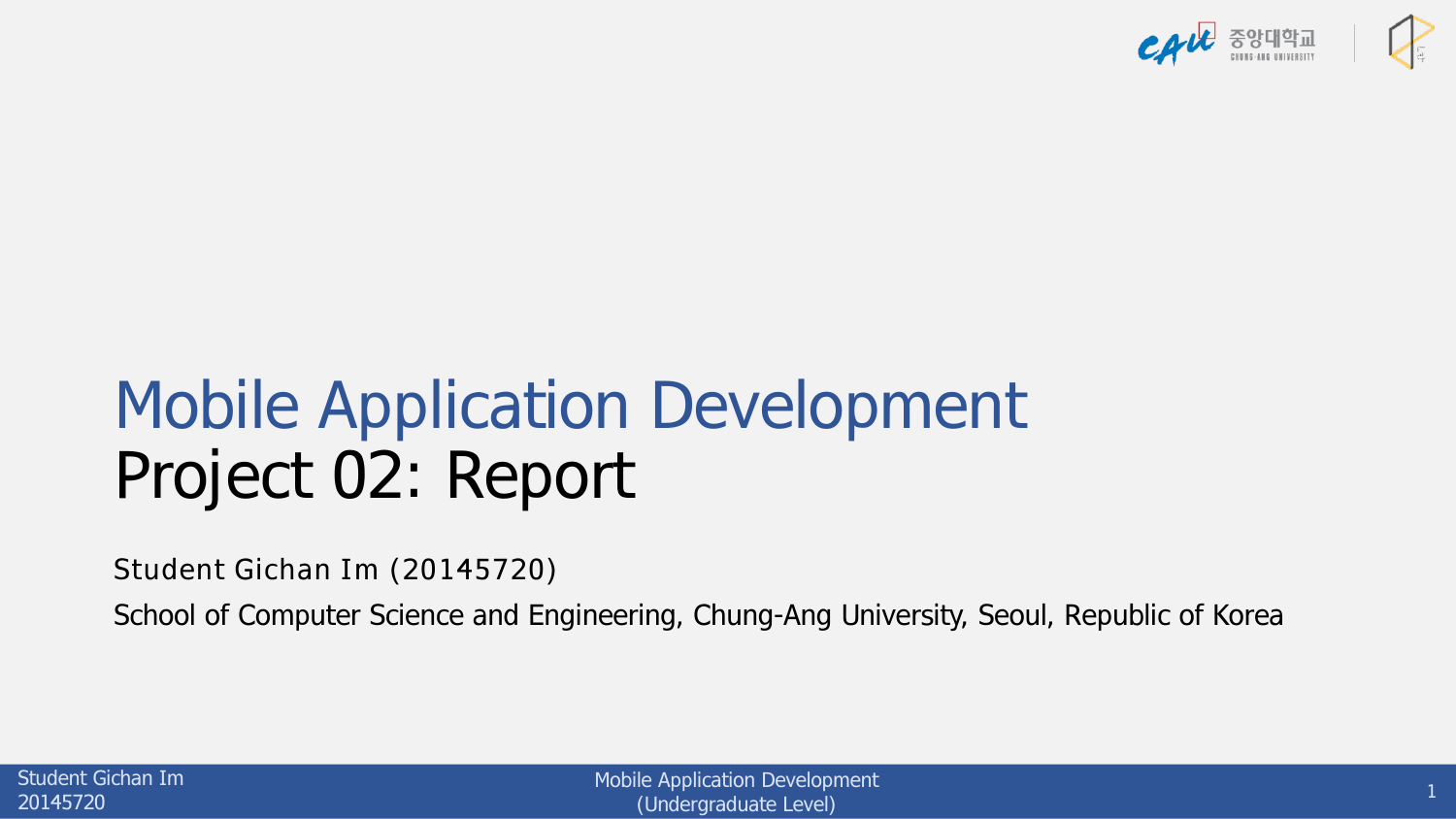

# Mobile Application Development Project 02: Report
Student Gichan Im (20145720)
School of Computer Science and Engineering, Chung-Ang University, Seoul, Republic of Korea

1